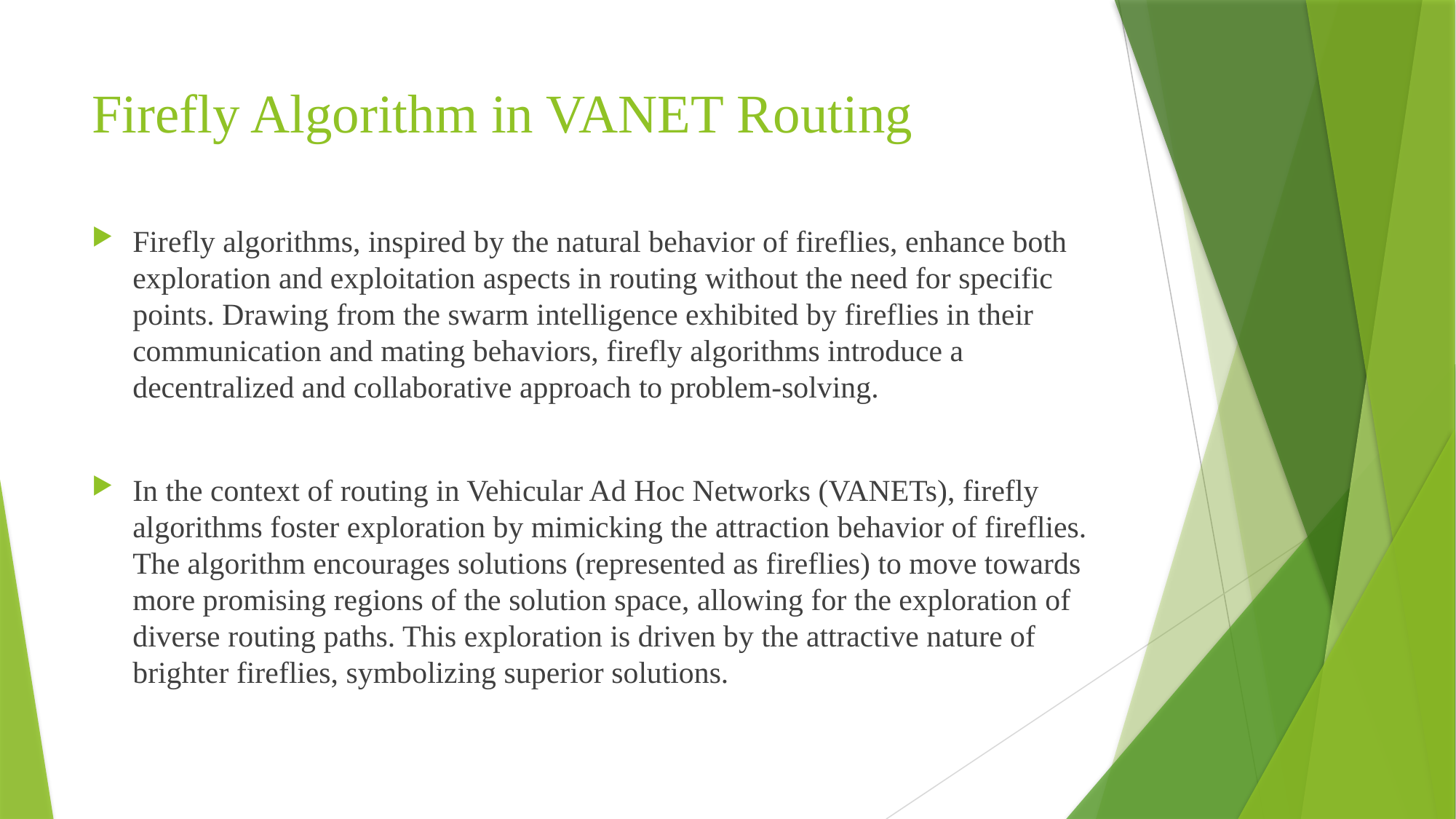

# Firefly Algorithm in VANET Routing
Firefly algorithms, inspired by the natural behavior of fireflies, enhance both exploration and exploitation aspects in routing without the need for specific points. Drawing from the swarm intelligence exhibited by fireflies in their communication and mating behaviors, firefly algorithms introduce a decentralized and collaborative approach to problem-solving.

In the context of routing in Vehicular Ad Hoc Networks (VANETs), firefly algorithms foster exploration by mimicking the attraction behavior of fireflies. The algorithm encourages solutions (represented as fireflies) to move towards more promising regions of the solution space, allowing for the exploration of diverse routing paths. This exploration is driven by the attractive nature of brighter fireflies, symbolizing superior solutions.